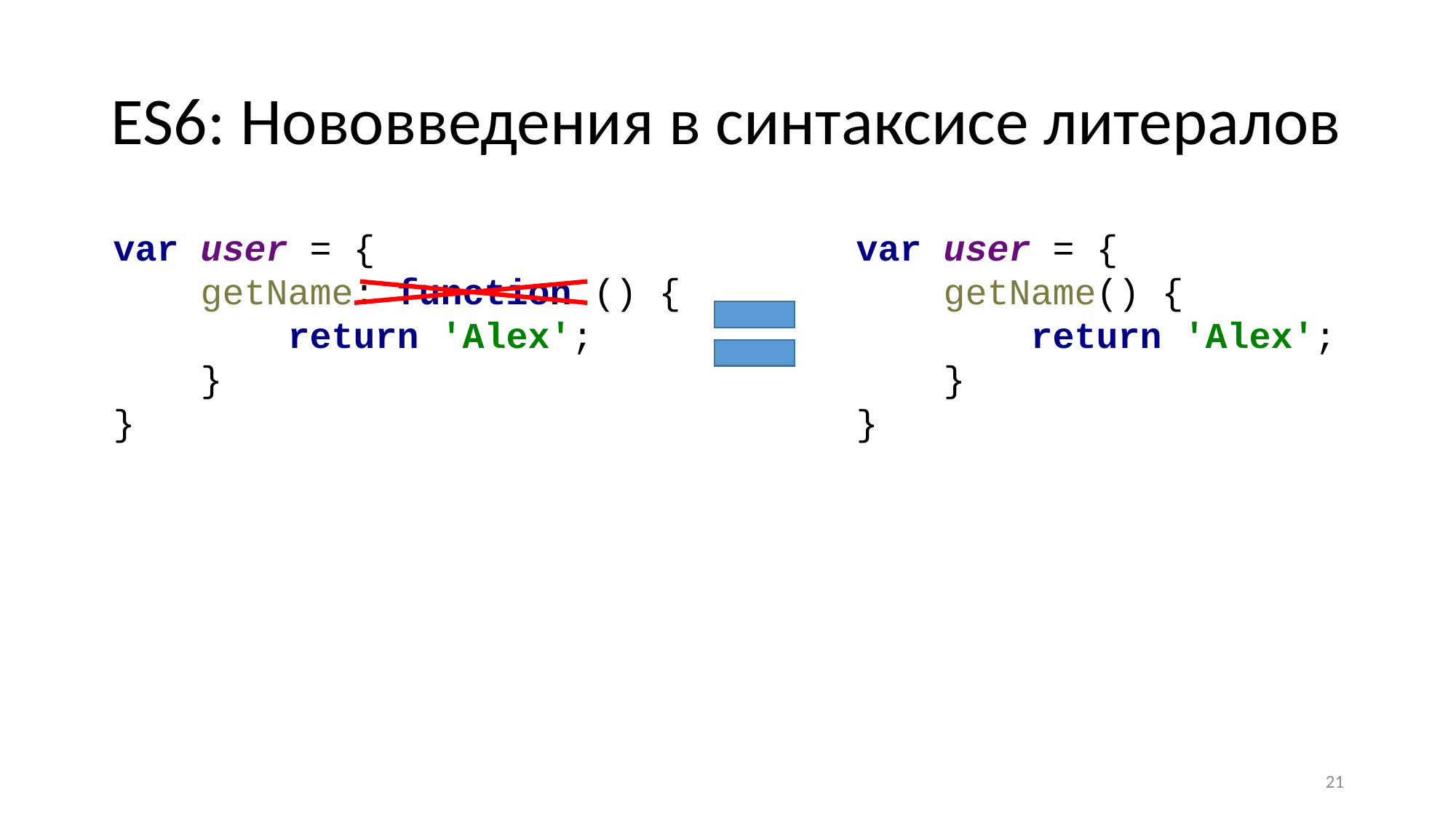

# ES6: Нововведения в синтаксисе литералов

var user = {
    getName: function () {
        return 'Alex';
    }
}
var user = {
    getName() {
        return 'Alex';
    }
}

21